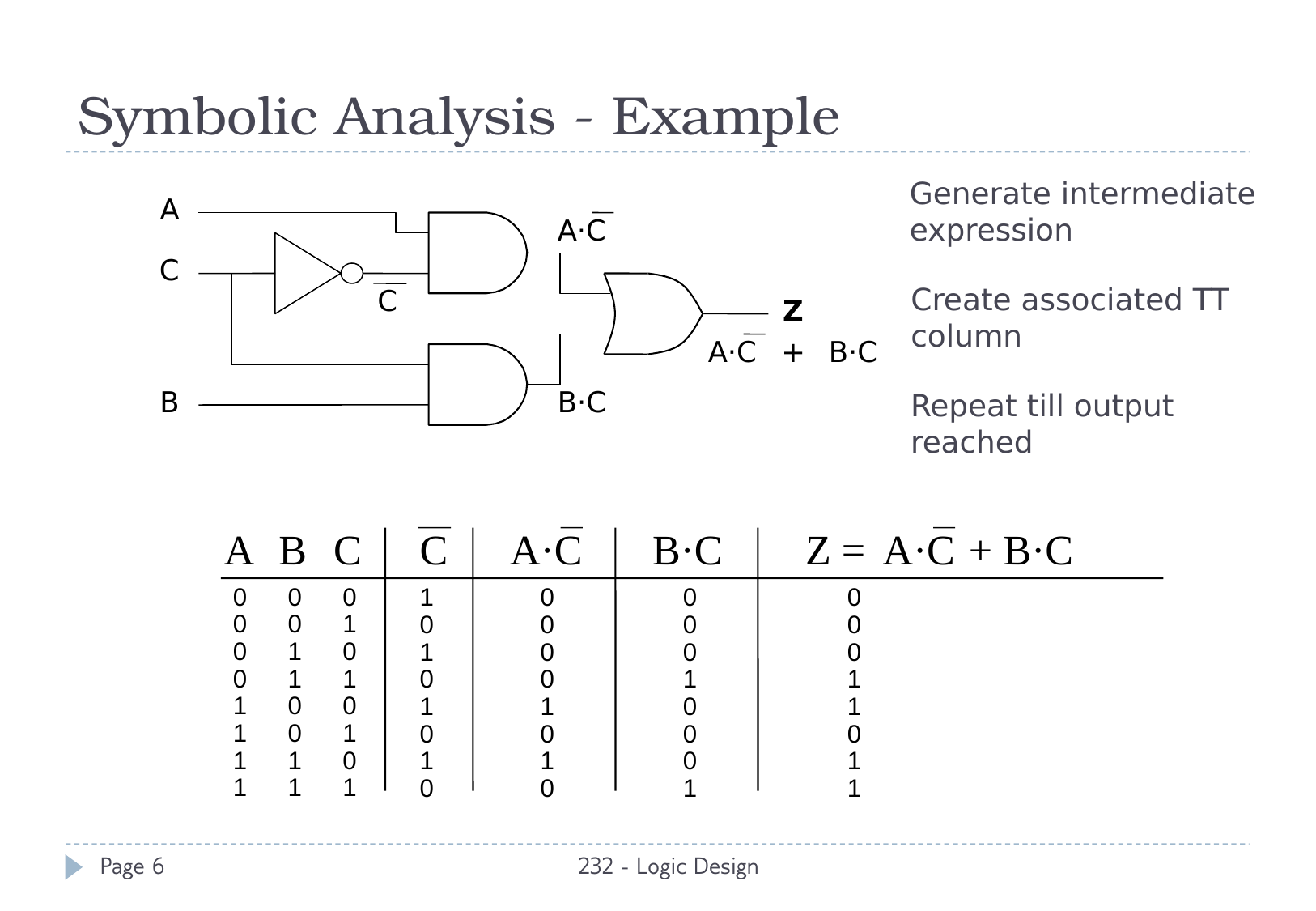

Symbolic Analysis - Example
Generate intermediate
expression
A

C

Z

B

A·C

Create associated TT
column
C

A·C

+
B·C
B·C
Repeat till output
reached
B·C
A
B
C

0
0
0
0
1
1
1
1

0
0
1
1
0
0
1
1
0
1
0
1
0
1
0
1
C

A·C

Z =
A·C

+
B·C
1
0
1
0
1
0
1
0
0
0
0
0
1
0
1
0
0
0
0
1
0
0
0
1
0
0
0
1
1
0
1
1
Page 6
232 - Logic Design